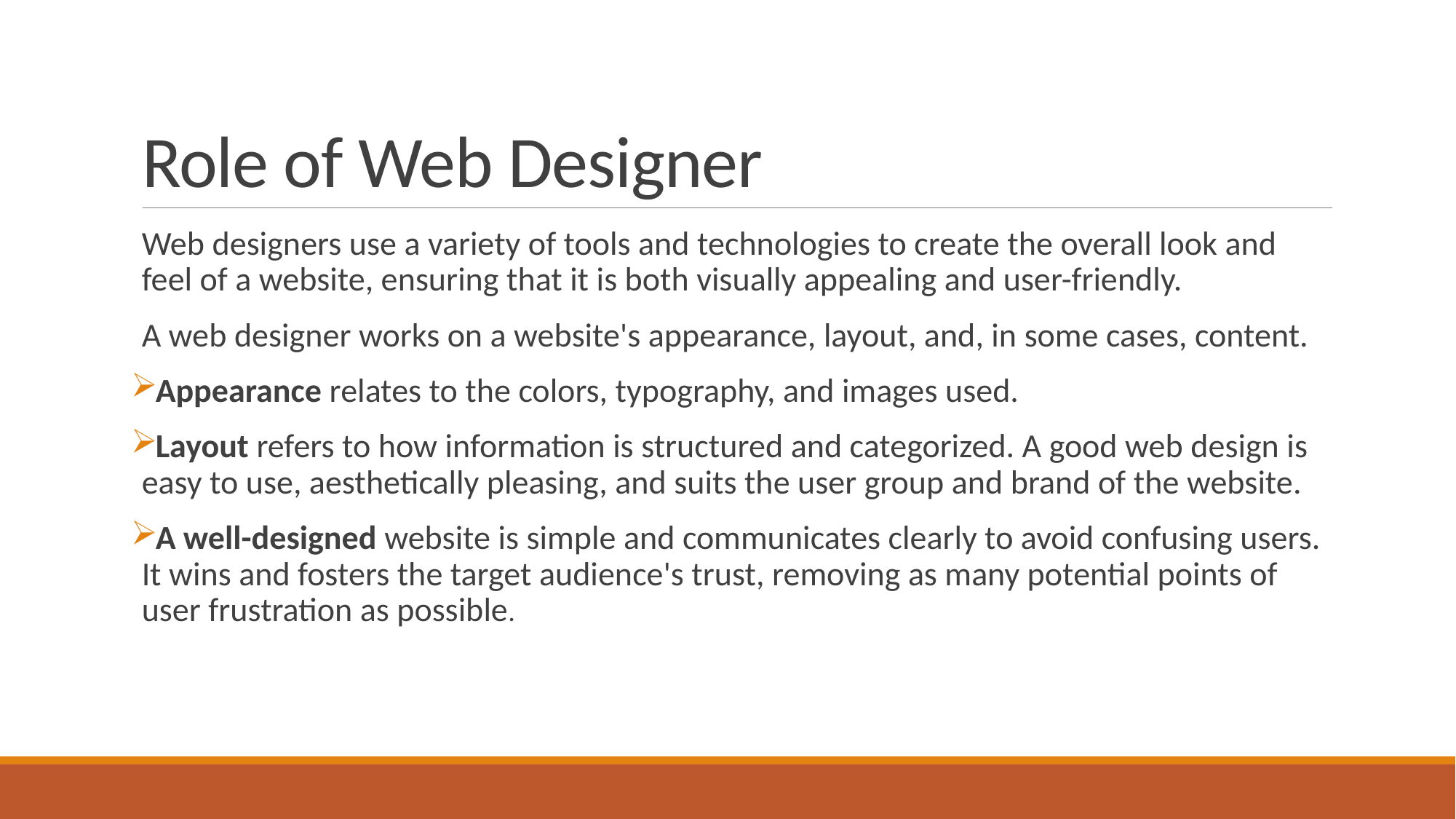

# Role of Web Designer
Web designers use a variety of tools and technologies to create the overall look and feel of a website, ensuring that it is both visually appealing and user-friendly.
A web designer works on a website's appearance, layout, and, in some cases, content.
Appearance relates to the colors, typography, and images used.
Layout refers to how information is structured and categorized. A good web design is easy to use, aesthetically pleasing, and suits the user group and brand of the website.
A well-designed website is simple and communicates clearly to avoid confusing users. It wins and fosters the target audience's trust, removing as many potential points of user frustration as possible.